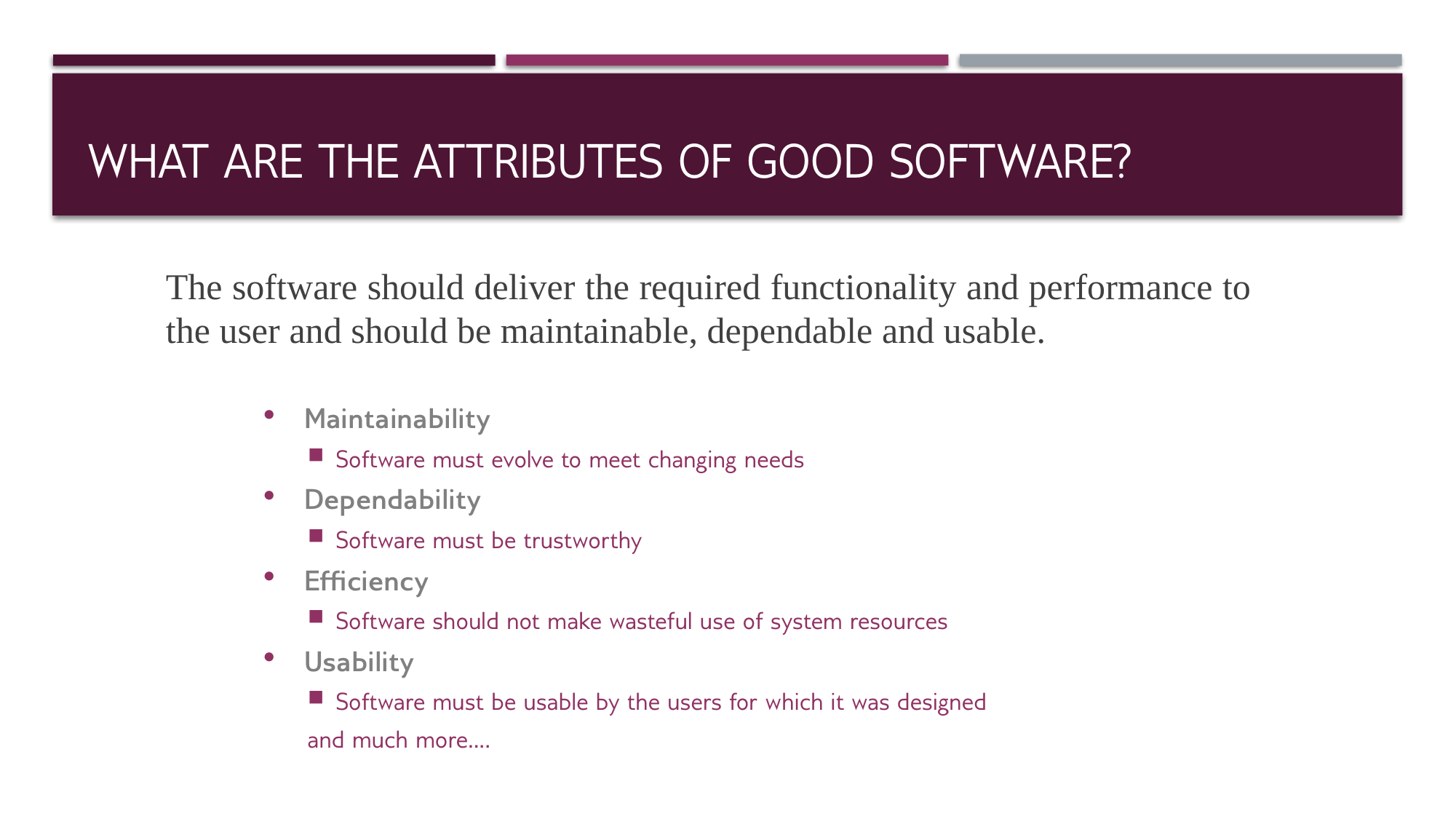

# What are the attributes of good software?
The software should deliver the required functionality and performance to the user and should be maintainable, dependable and usable.
Maintainability
Software must evolve to meet changing needs
Dependability
Software must be trustworthy
Efficiency
Software should not make wasteful use of system resources
Usability
Software must be usable by the users for which it was designed
		and much more....